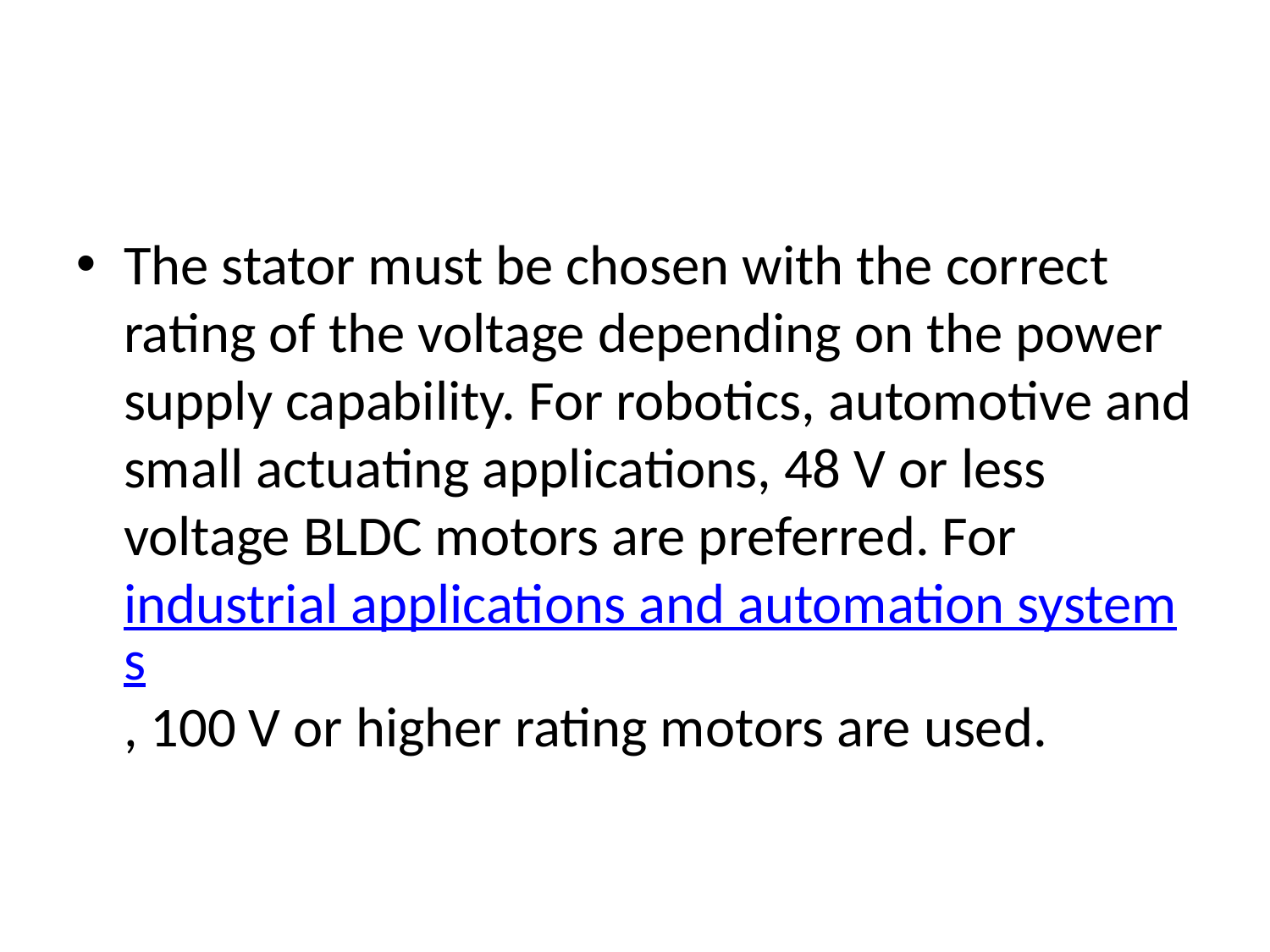

#
The stator must be chosen with the correct rating of the voltage depending on the power supply capability. For robotics, automotive and small actuating applications, 48 V or less voltage BLDC motors are preferred. For industrial applications and automation systems, 100 V or higher rating motors are used.